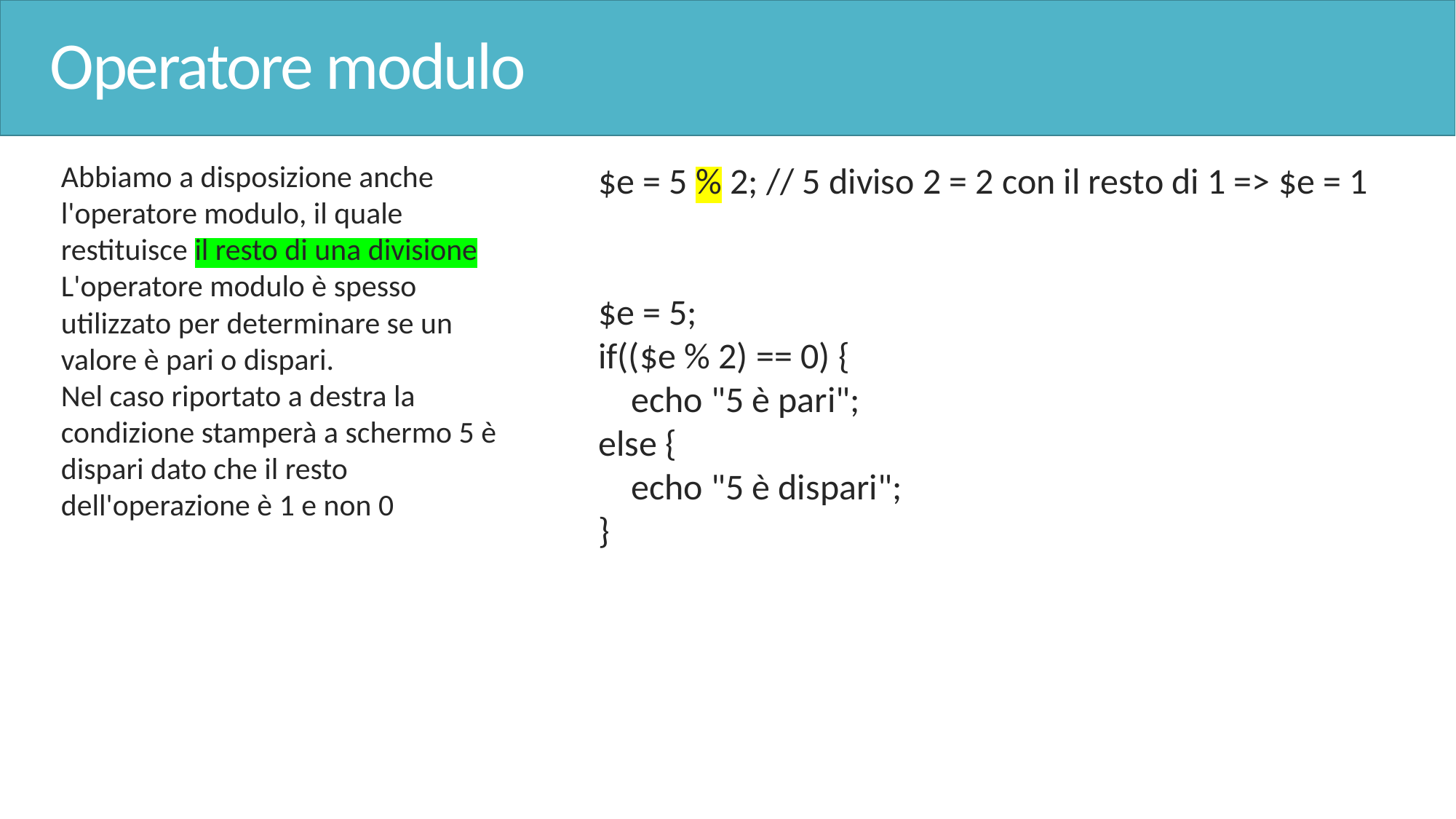

# Operatore modulo
Abbiamo a disposizione anche l'operatore modulo, il quale restituisce il resto di una divisione
L'operatore modulo è spesso utilizzato per determinare se un valore è pari o dispari.
Nel caso riportato a destra la condizione stamperà a schermo 5 è dispari dato che il resto dell'operazione è 1 e non 0
$e = 5 % 2; // 5 diviso 2 = 2 con il resto di 1 => $e = 1

$e = 5;
if(($e % 2) == 0) {
    echo "5 è pari";
else {
    echo "5 è dispari";
}